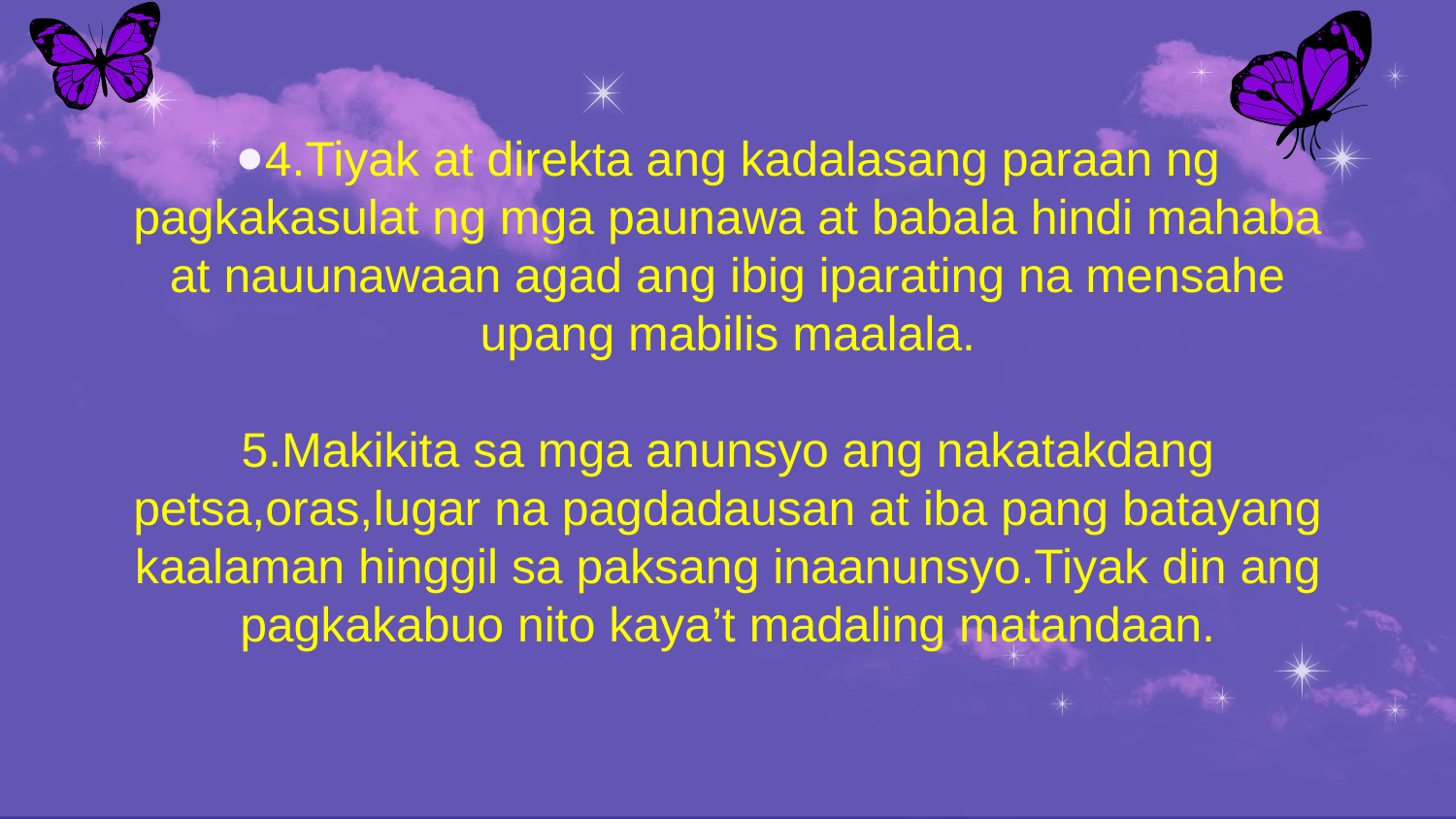

4.Tiyak at direkta ang kadalasang paraan ng pagkakasulat ng mga paunawa at babala hindi mahaba at nauunawaan agad ang ibig iparating na mensahe upang mabilis maalala.
5.Makikita sa mga anunsyo ang nakatakdang petsa,oras,lugar na pagdadausan at iba pang batayang kaalaman hinggil sa paksang inaanunsyo.Tiyak din ang pagkakabuo nito kaya’t madaling matandaan.